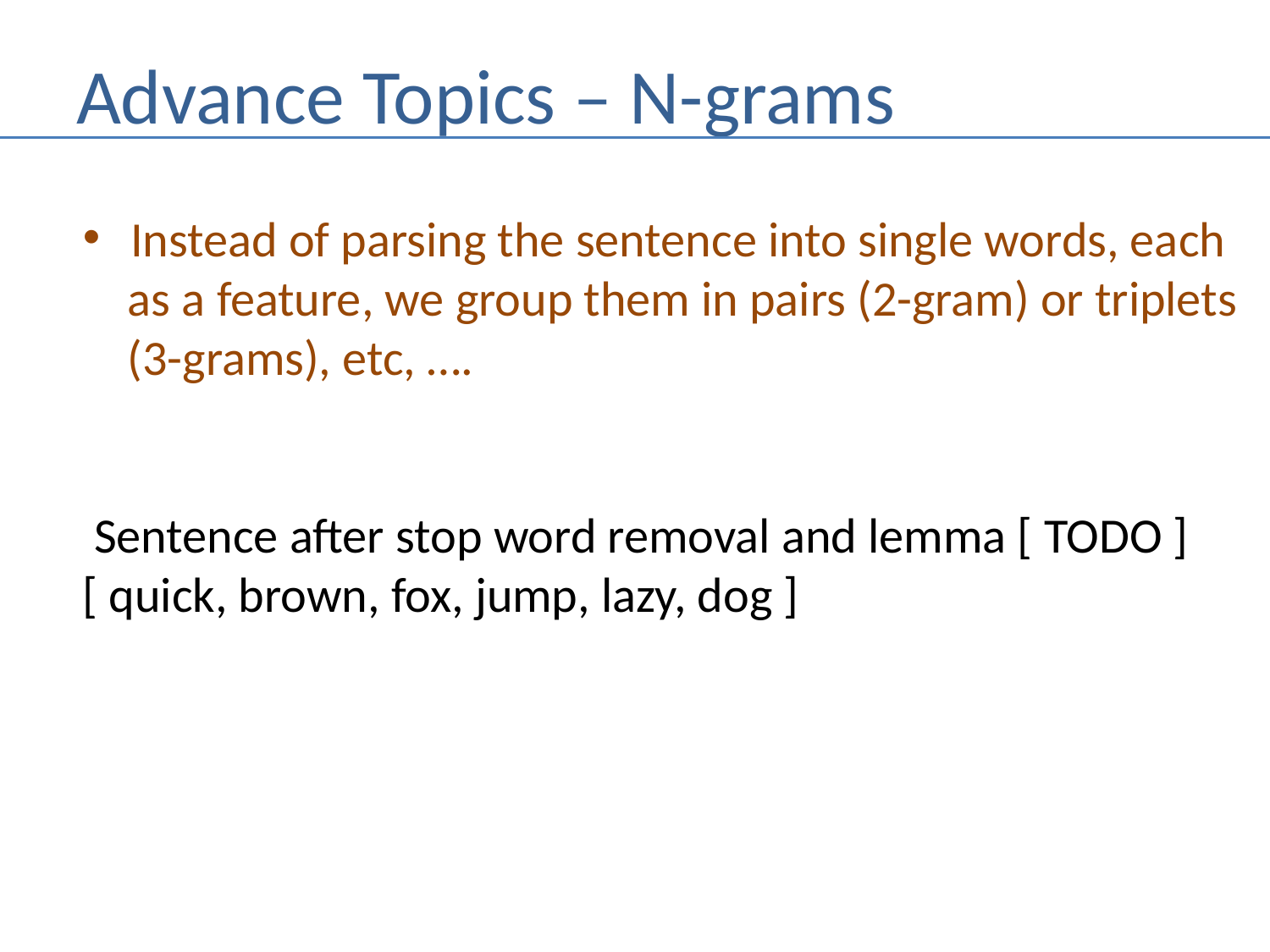

# Advance Topics – N-grams

Instead of parsing the sentence into single words, each
    as a feature, we group them in pairs (2-gram) or triplets
    (3-grams), etc, ….

 Sentence after stop word removal and lemma [ TODO ]
[ quick, brown, fox, jump, lazy, dog ]